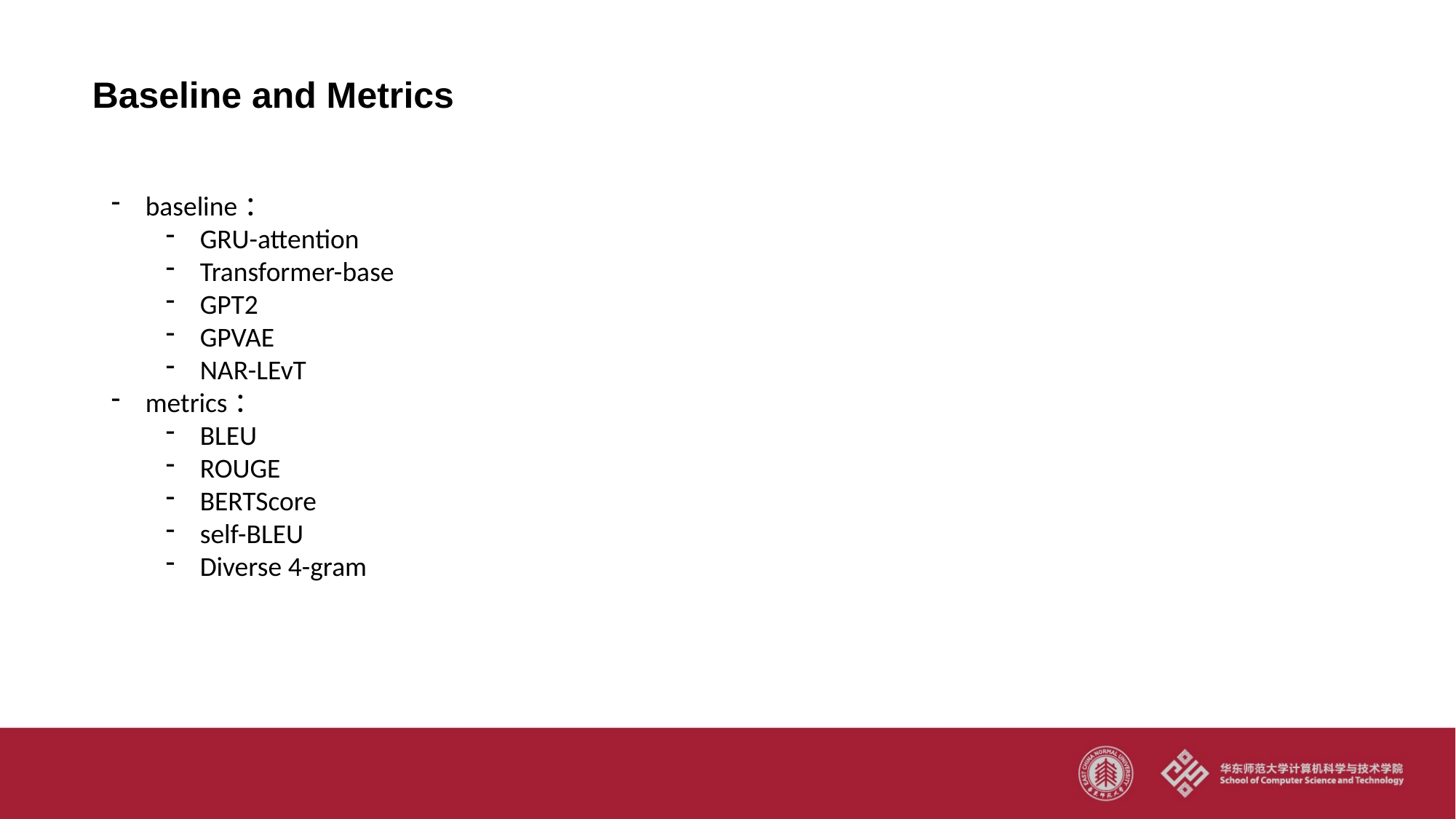

Baseline and Metrics
baseline：
GRU-attention
Transformer-base
GPT2
GPVAE
NAR-LEvT
metrics：
BLEU
ROUGE
BERTScore
self-BLEU
Diverse 4-gram